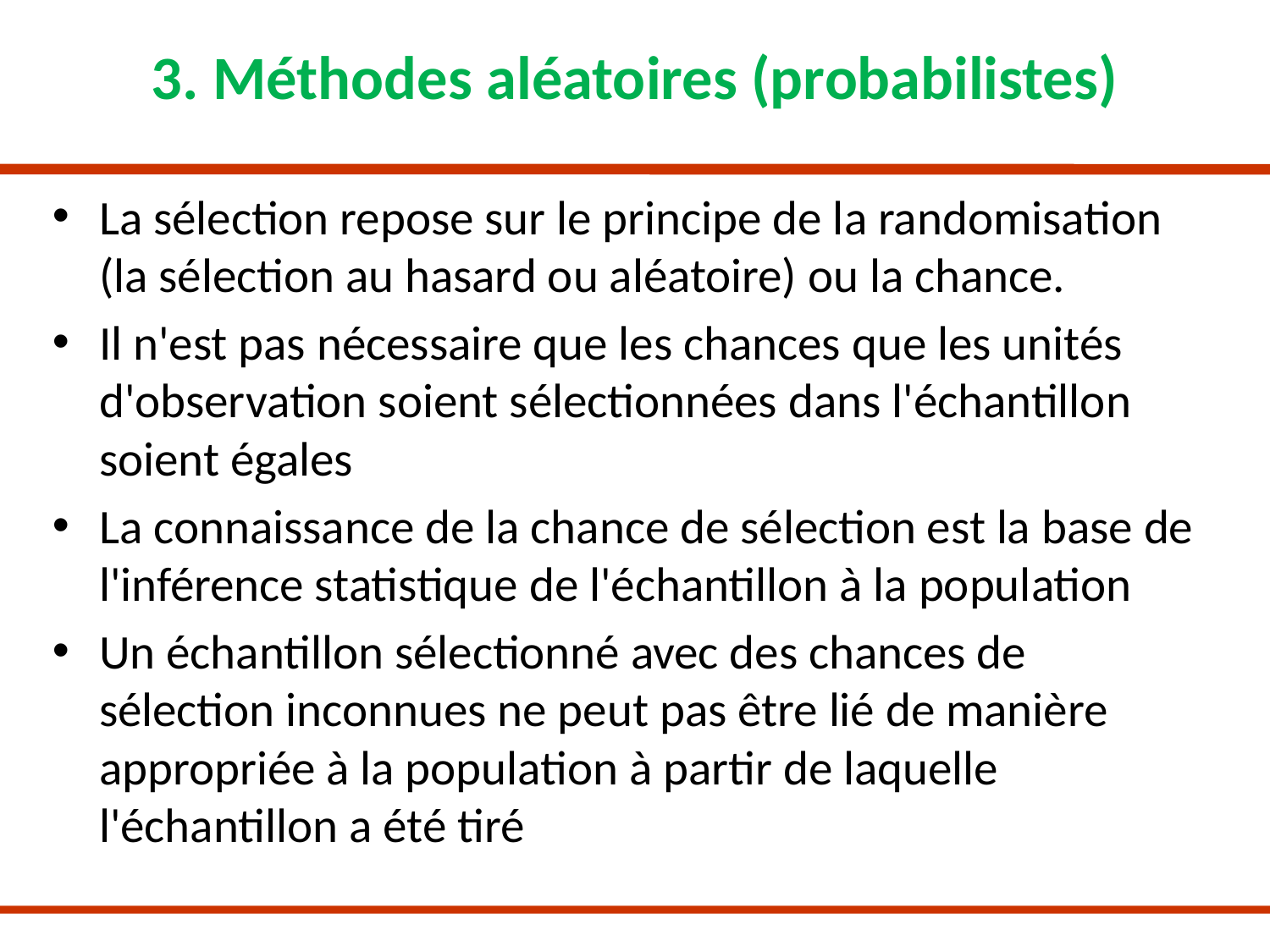

# 3. Méthodes aléatoires (probabilistes)
La sélection repose sur le principe de la randomisation (la sélection au hasard ou aléatoire) ou la chance.
Il n'est pas nécessaire que les chances que les unités d'observation soient sélectionnées dans l'échantillon soient égales
La connaissance de la chance de sélection est la base de l'inférence statistique de l'échantillon à la population
Un échantillon sélectionné avec des chances de sélection inconnues ne peut pas être lié de manière appropriée à la population à partir de laquelle l'échantillon a été tiré